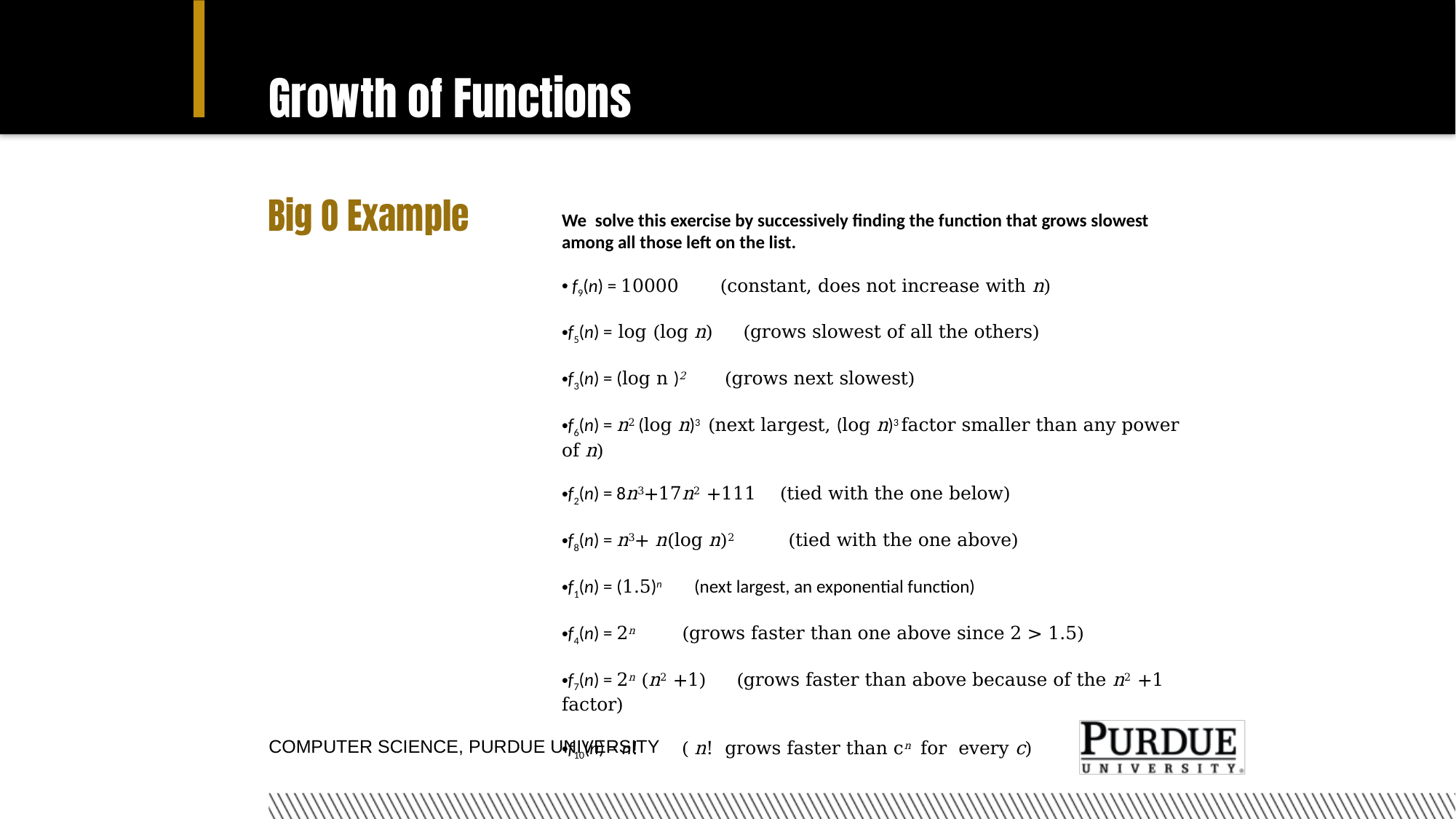

# Growth of Functions
Big O Example
We  solve this exercise by successively finding the function that grows slowest among all those left on the list.

 f9(n) = 10000       (constant, does not increase with n)

f5(n) = log (log n)     (grows slowest of all the others)

f3(n) = (log n )2       (grows next slowest)

f6(n) = n2 (log n)3   (next largest, (log n)3 factor smaller than any power of n)

f2(n) = 8n3+17n2  +111    (tied with the one below)

f8(n) = n3+ n(log n)2          (tied with the one above)

f1(n) = (1.5)n         (next largest, an exponential function)

f4(n) = 2n        (grows faster than one above since 2 > 1.5)

f7(n) = 2n (n2  +1)     (grows faster than above because of the n2  +1 factor)

f10(n) = n!             ( n!  grows faster than cn   for  every c)

Computer Science, Purdue University